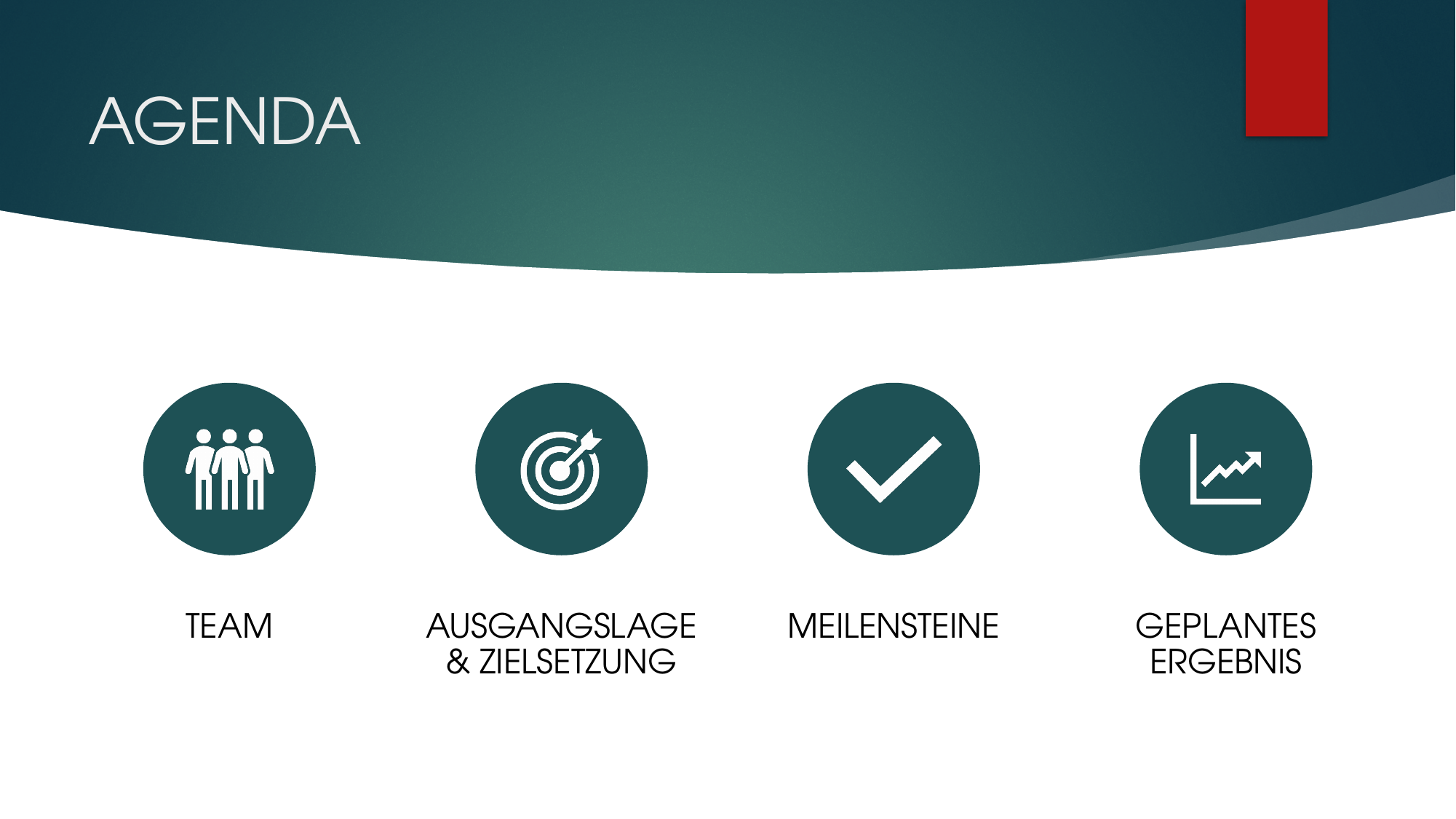

# AGENDA

Team
Ausgangslage & Zielsetzung
Meilensteine
Geplantes Ergebnis